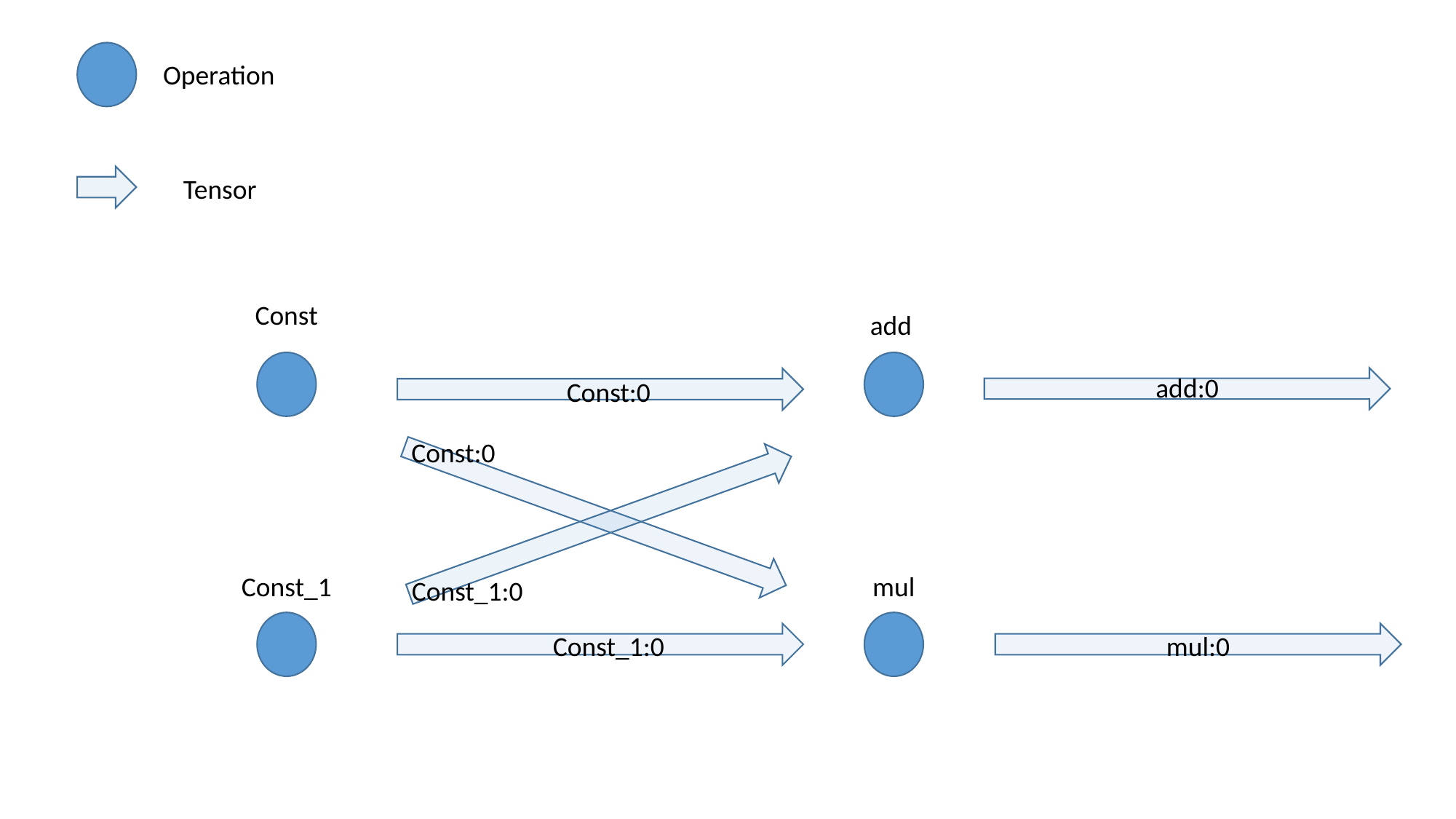

Operation

Tensor
Const
add

add:0

Const:0
Const:0

Const_1
mul
Const_1:0

Const_1:0

mul:0